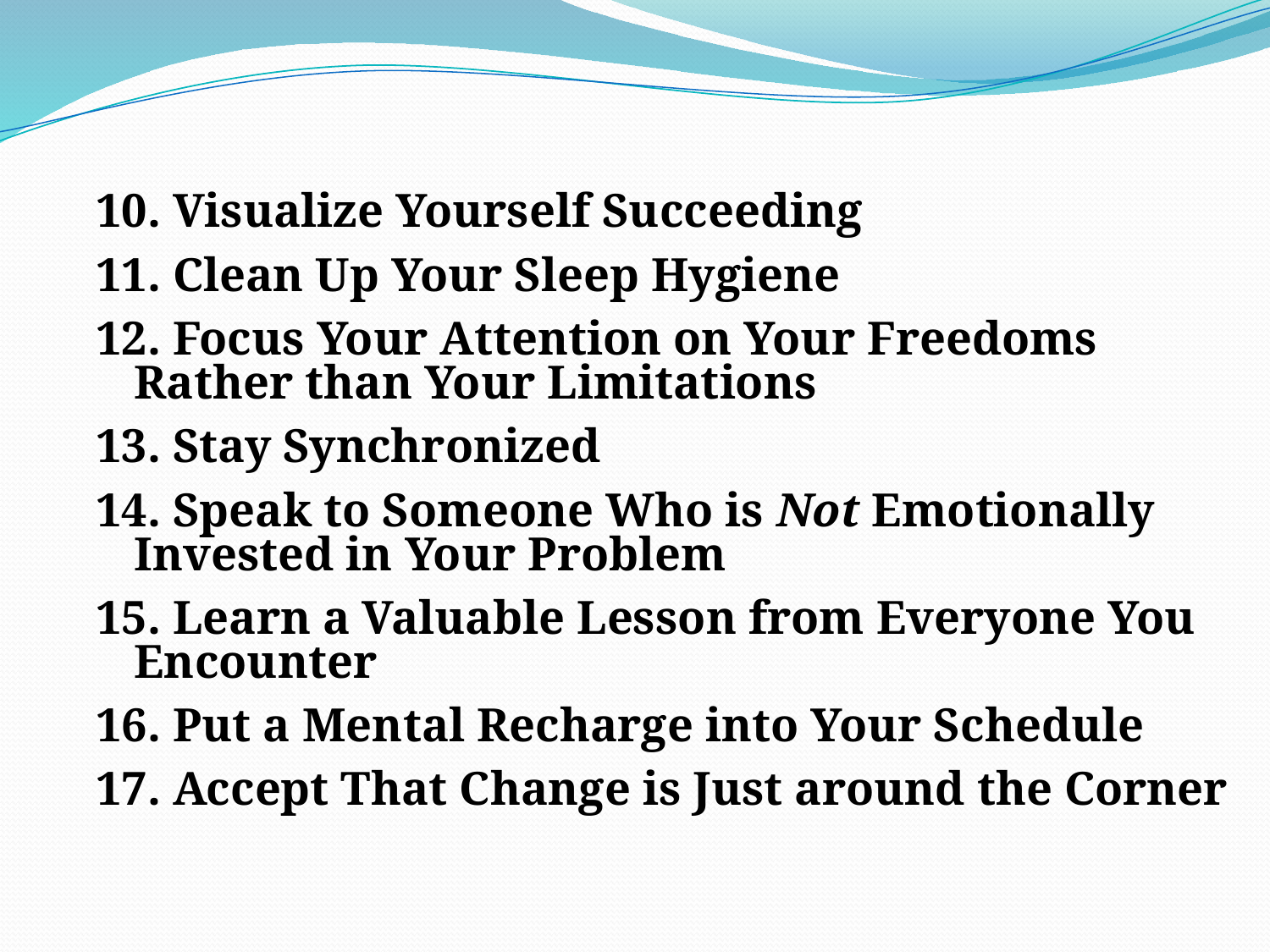

10. Visualize Yourself Succeeding
11. Clean Up Your Sleep Hygiene
12. Focus Your Attention on Your Freedoms Rather than Your Limitations
13. Stay Synchronized
14. Speak to Someone Who is Not Emotionally       Invested in Your Problem
15. Learn a Valuable Lesson from Everyone You   Encounter
16. Put a Mental Recharge into Your Schedule
17. Accept That Change is Just around the Corner